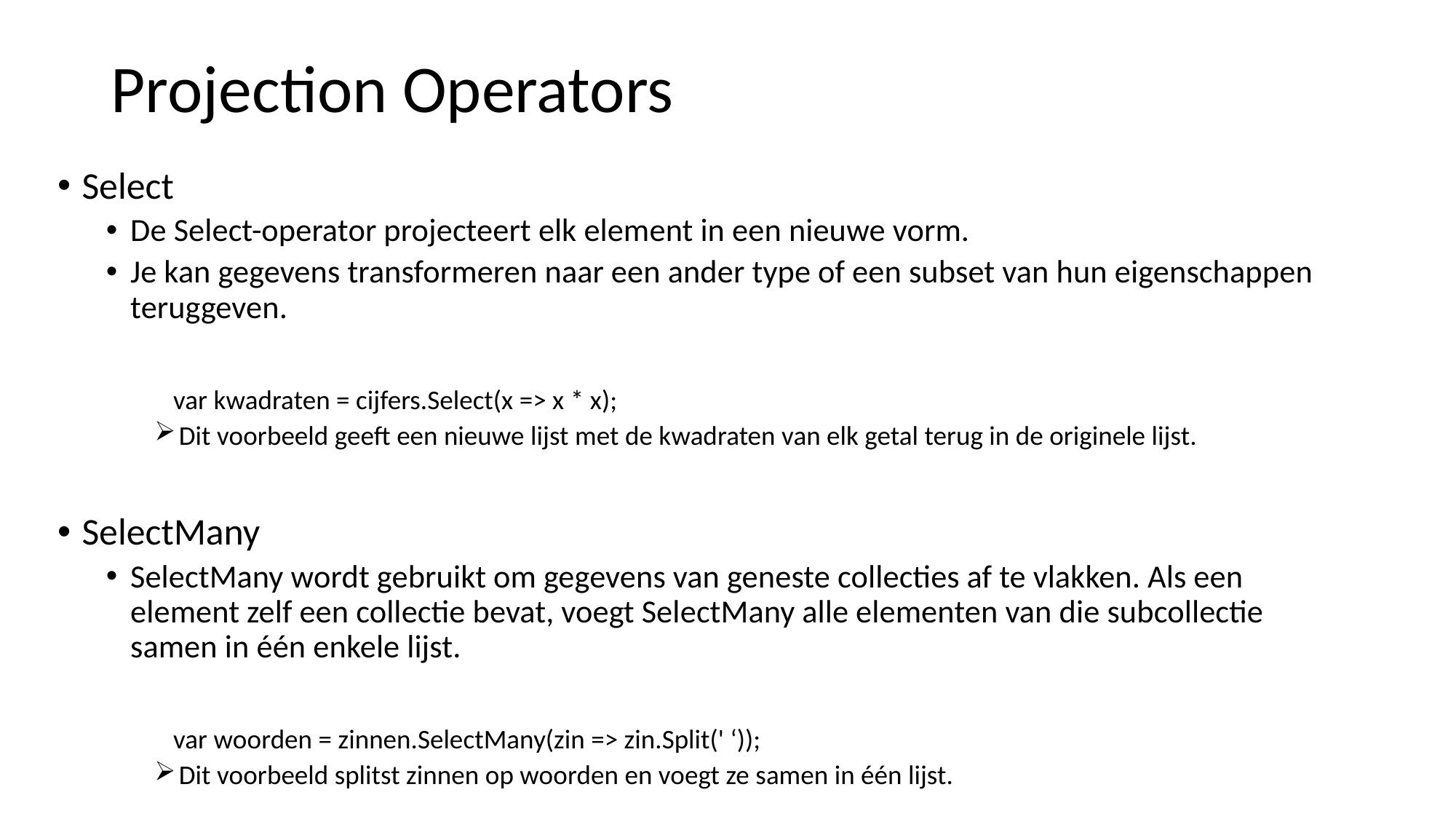

# Projection Operators
Select
De Select-operator projecteert elk element in een nieuwe vorm.
Je kan gegevens transformeren naar een ander type of een subset van hun eigenschappen teruggeven.

   var kwadraten = cijfers.Select(x => x * x);
Dit voorbeeld geeft een nieuwe lijst met de kwadraten van elk getal terug in de originele lijst.

SelectMany
SelectMany wordt gebruikt om gegevens van geneste collecties af te vlakken. Als een element zelf een collectie bevat, voegt SelectMany alle elementen van die subcollectie samen in één enkele lijst.

   var woorden = zinnen.SelectMany(zin => zin.Split(' ‘));
Dit voorbeeld splitst zinnen op woorden en voegt ze samen in één lijst.